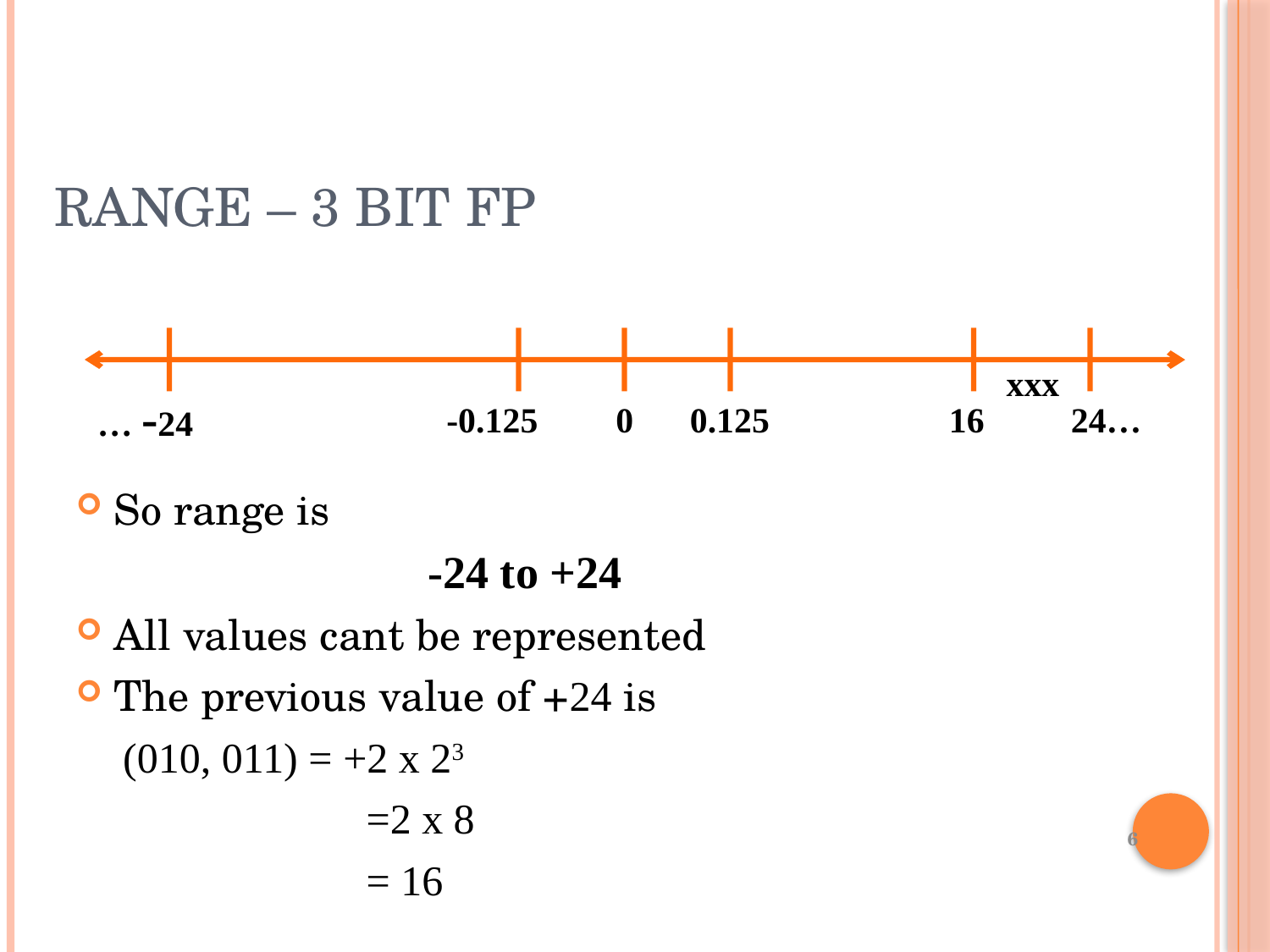

# Range – 3 bit FP

xxx

… -24
-0.125
0
0.125
16
24…
So range is
		-24 to +24
All values cant be represented
The previous value of +24 is
   (010, 011) = +2 x 23
		  =2 x 8
		  = 16

6